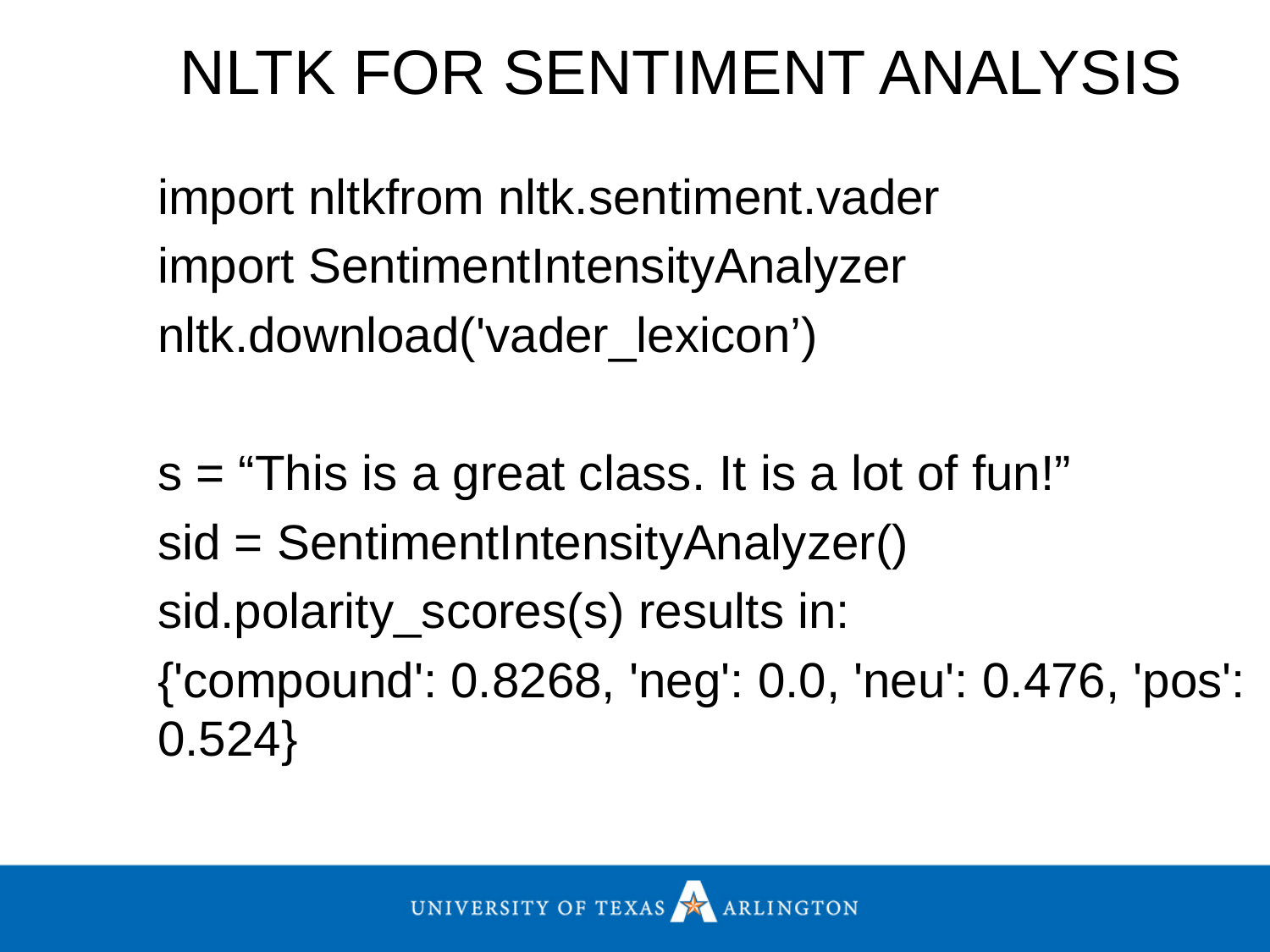

# NLTK FOR SENTIMENT ANALYSIS
import nltkfrom nltk.sentiment.vader
import SentimentIntensityAnalyzer
nltk.download('vader_lexicon’)

s = “This is a great class. It is a lot of fun!”
sid = SentimentIntensityAnalyzer()
sid.polarity_scores(s) results in:
{'compound': 0.8268, 'neg': 0.0, 'neu': 0.476, 'pos': 0.524}